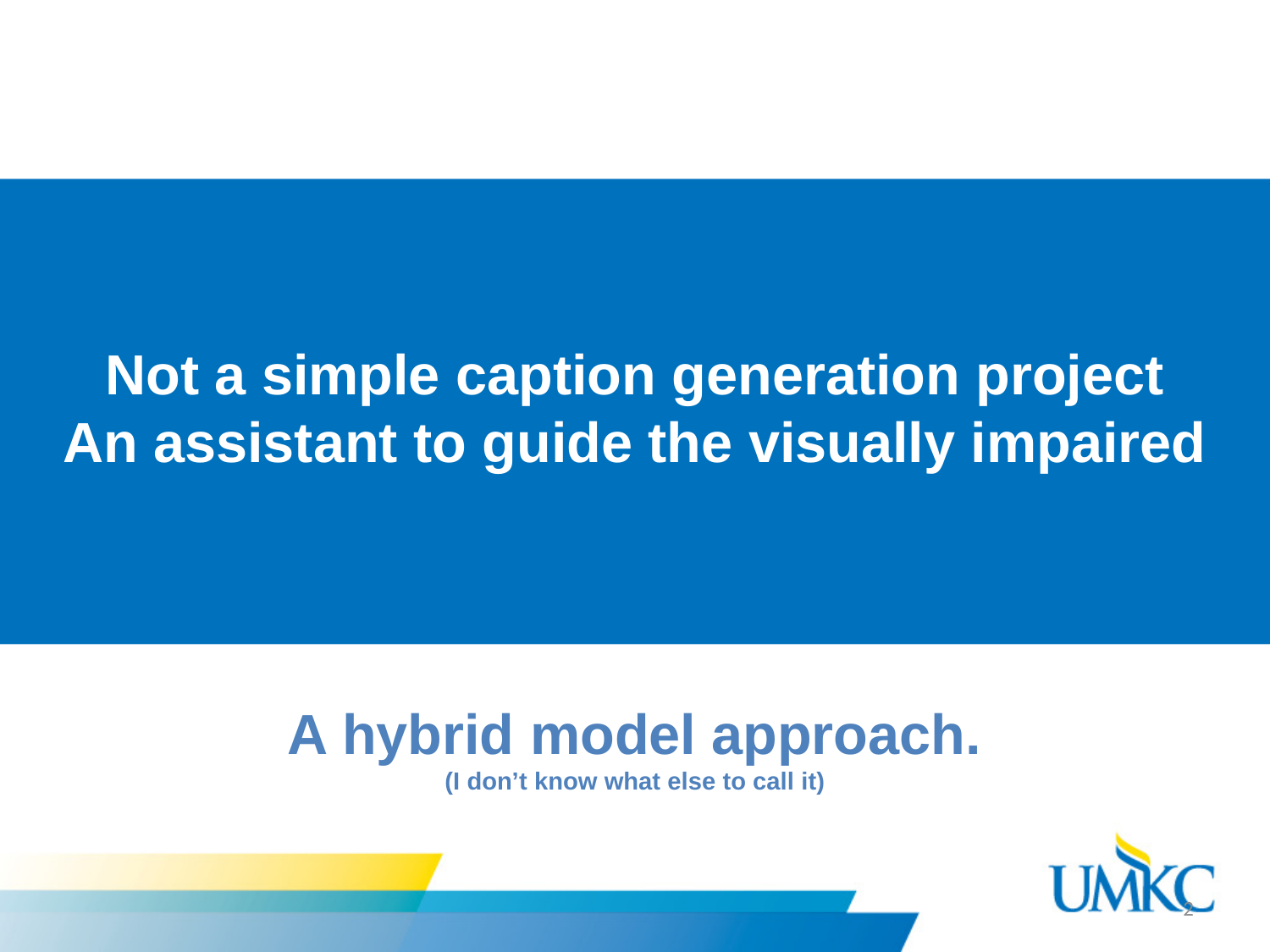

# Not a simple caption generation project An assistant to guide the visually impaired
A hybrid model approach.
(I don’t know what else to call it)

2